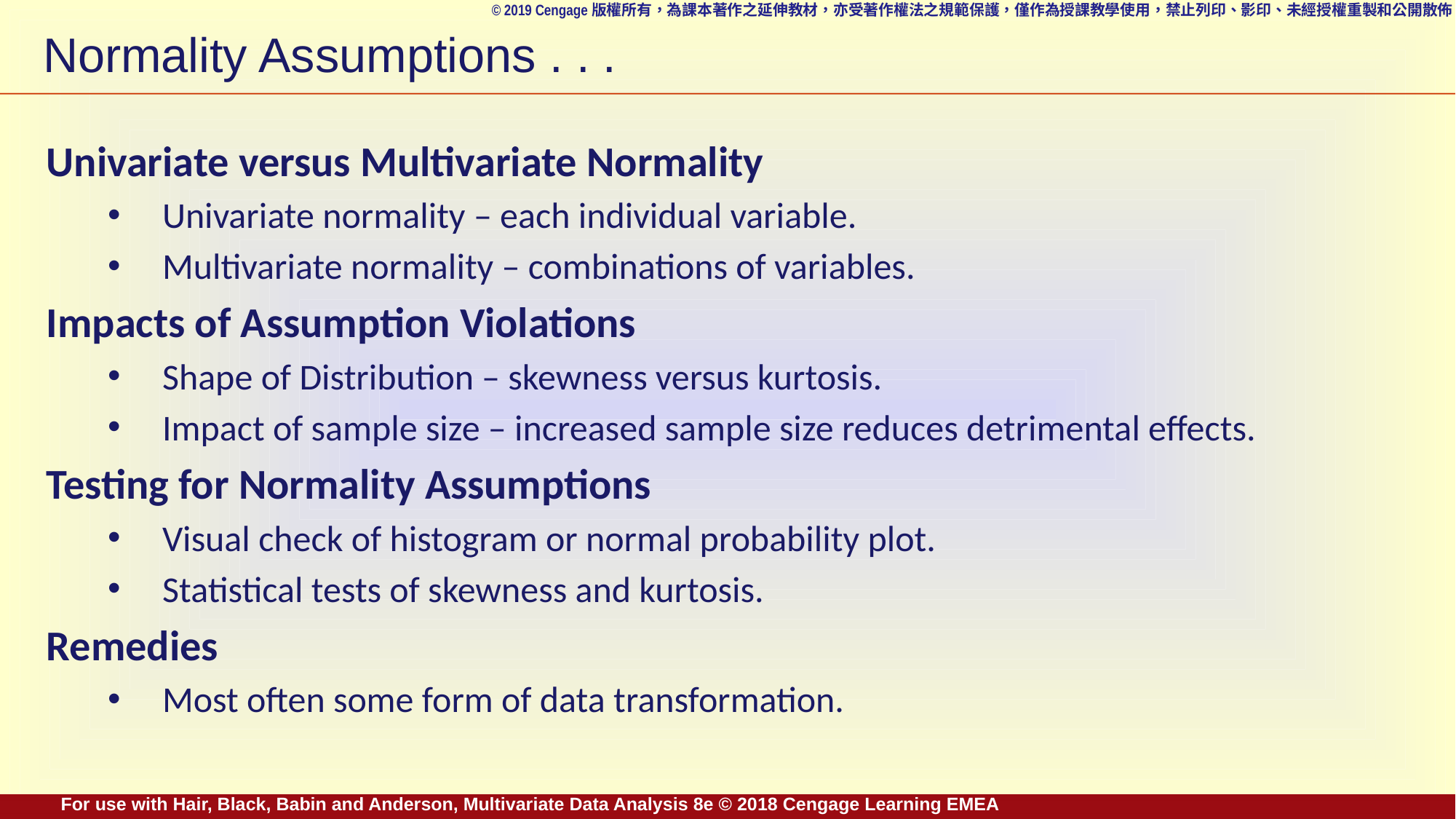

# Normality Assumptions . . .
Univariate versus Multivariate Normality
Univariate normality – each individual variable.
Multivariate normality – combinations of variables.
Impacts of Assumption Violations
Shape of Distribution – skewness versus kurtosis.
Impact of sample size – increased sample size reduces detrimental effects.
Testing for Normality Assumptions
Visual check of histogram or normal probability plot.
Statistical tests of skewness and kurtosis.
Remedies
Most often some form of data transformation.
For use with Hair, Black, Babin and Anderson, Multivariate Data Analysis 8e © 2018 Cengage Learning EMEA